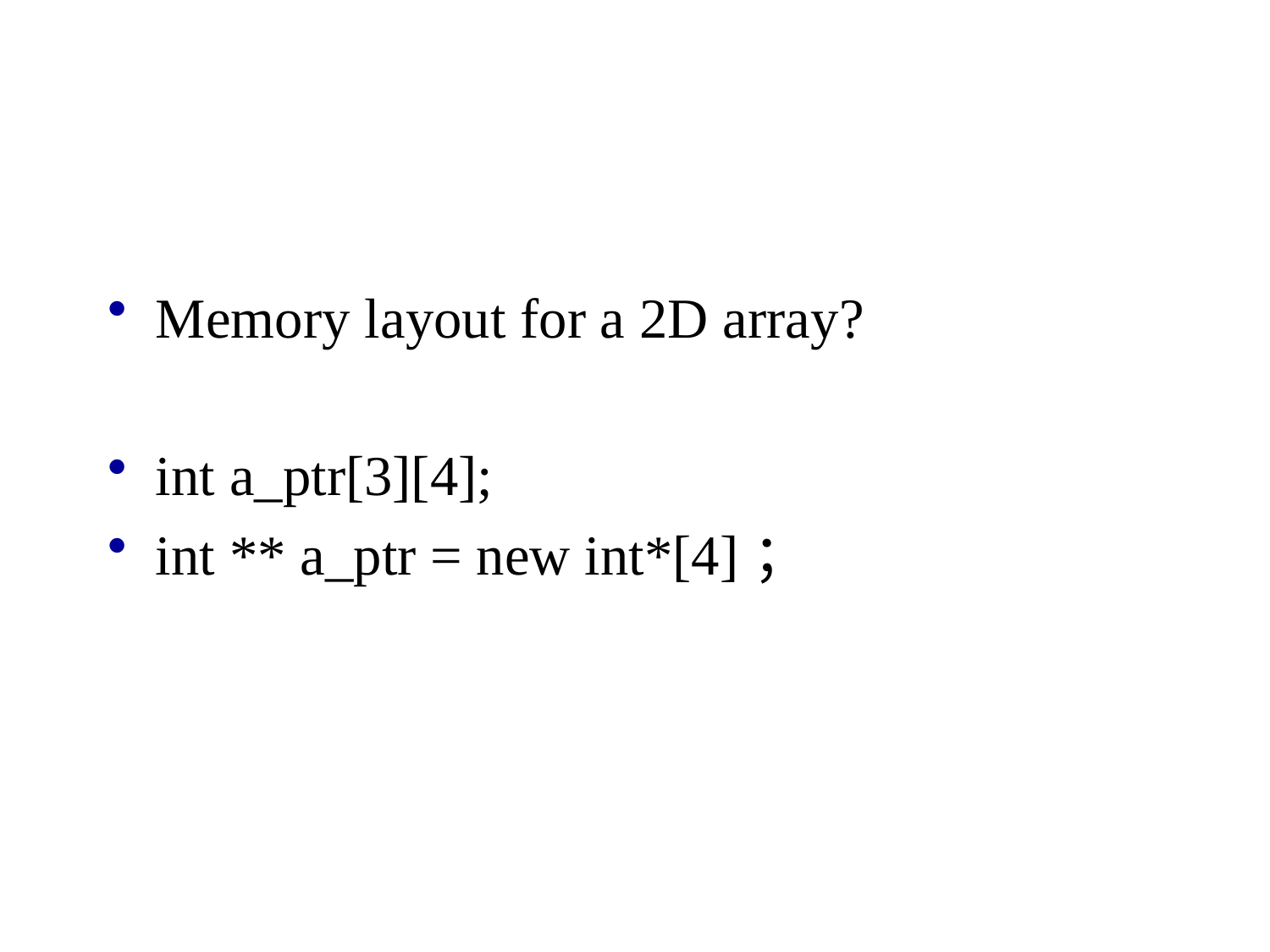

#
Memory layout for a 2D array?

int a_ptr[3][4];
int ** a_ptr = new int*[4]；